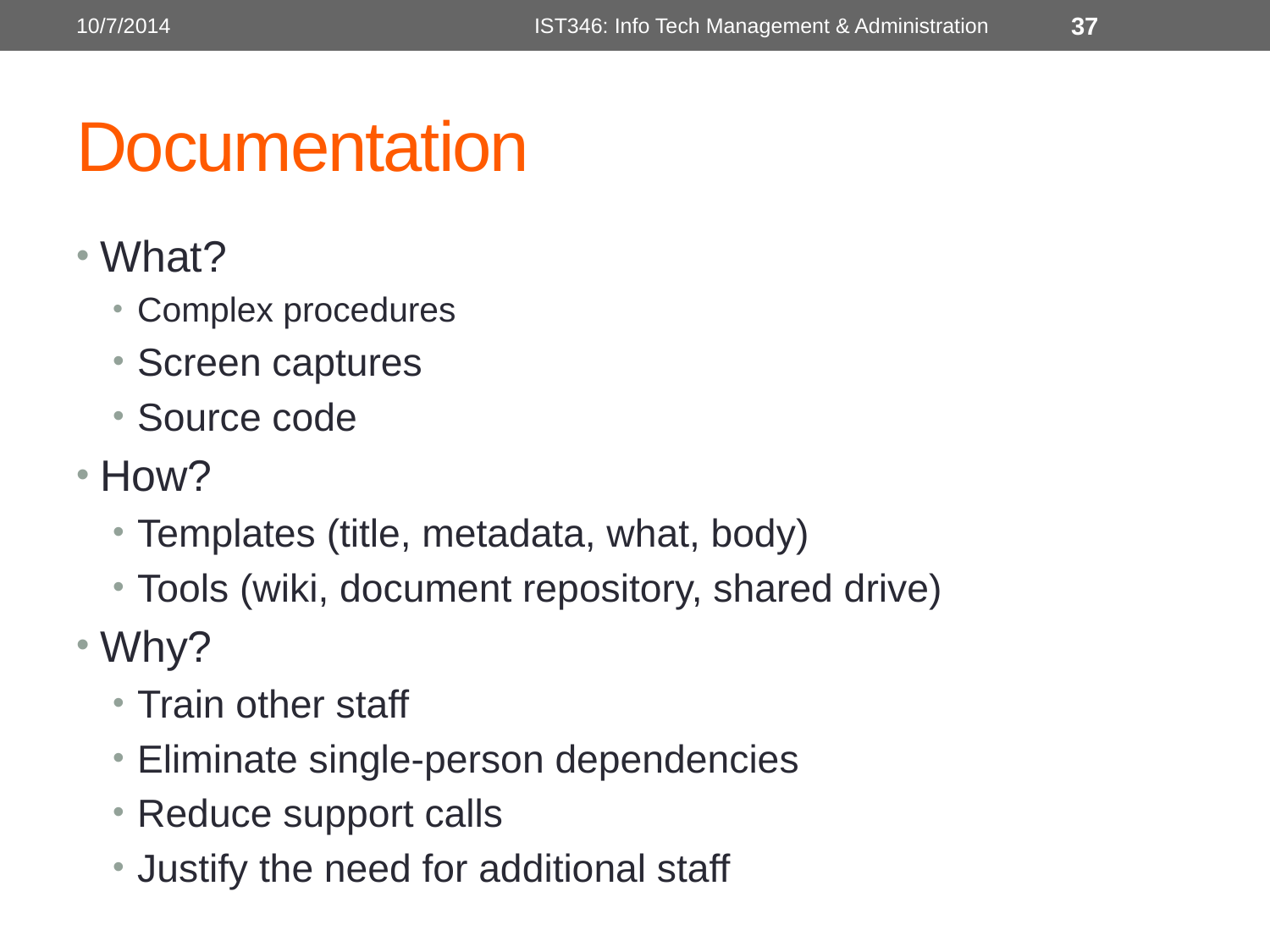

10/7/2014
IST346: Info Tech Management & Administration
37
# Documentation
What?
Complex procedures
Screen captures
Source code
How?
Templates (title, metadata, what, body)
Tools (wiki, document repository, shared drive)
Why?
Train other staff
Eliminate single-person dependencies
Reduce support calls
Justify the need for additional staff